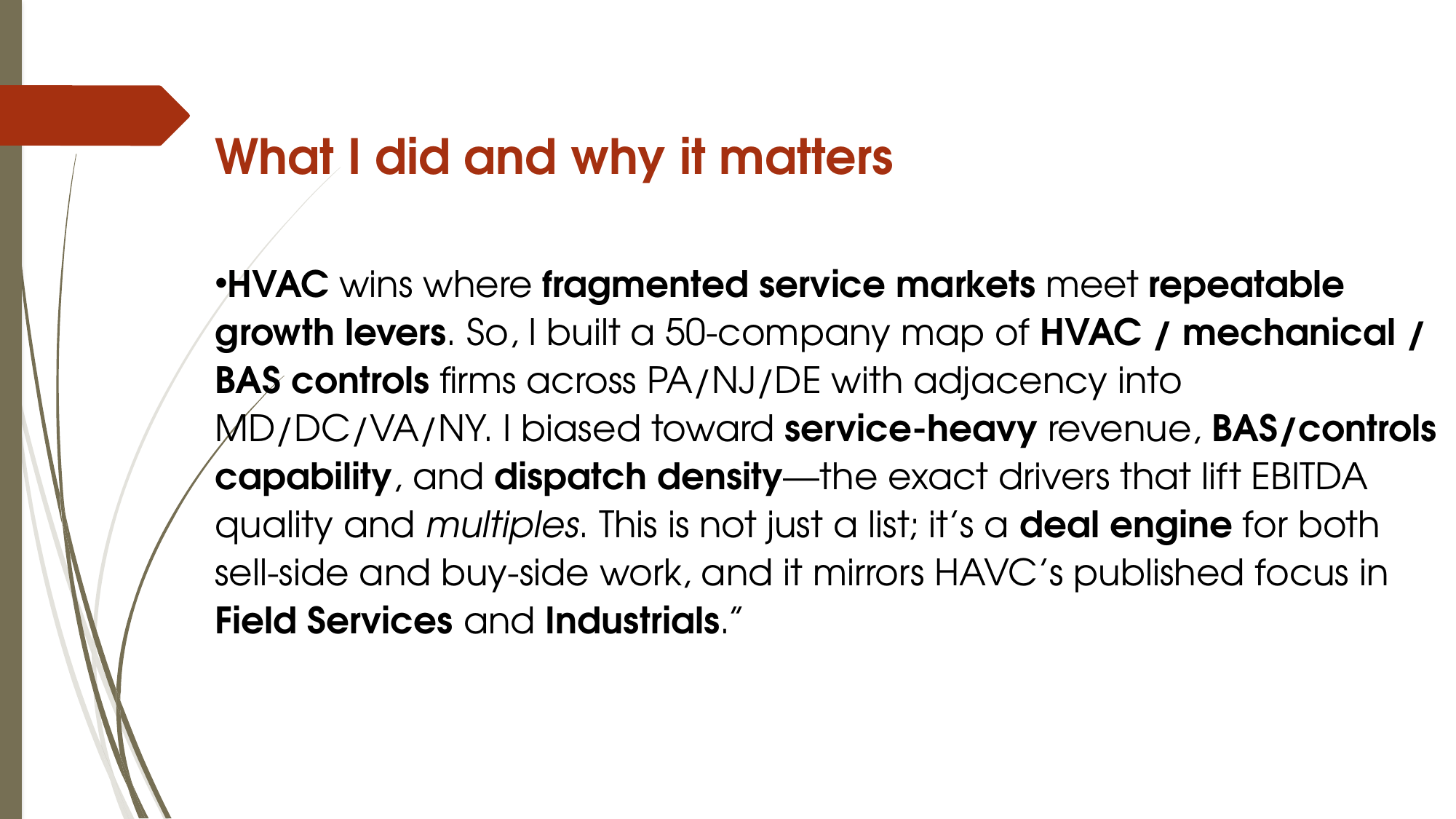

What I did and why it matters

HVAC wins where fragmented service markets meet repeatable growth levers. So, I built a 50-company map of HVAC / mechanical / BAS controls firms across PA/NJ/DE with adjacency into MD/DC/VA/NY. I biased toward service-heavy revenue, BAS/controls capability, and dispatch density—the exact drivers that lift EBITDA quality and multiples. This is not just a list; it’s a deal engine for both sell-side and buy-side work, and it mirrors HAVC’s published focus in Field Services and Industrials.”